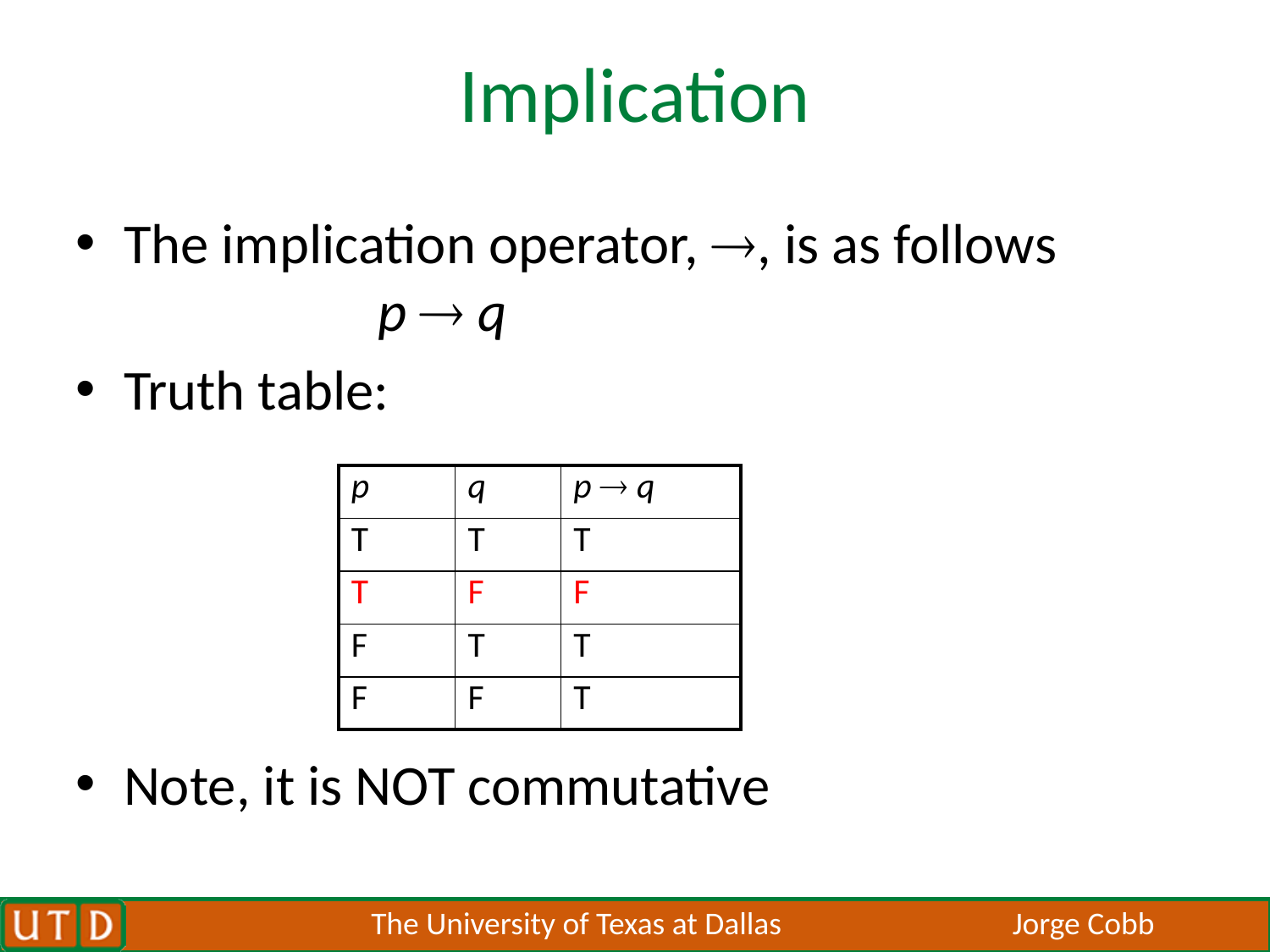

# Implication
The implication operator, →, is as follows
		p → q
Truth table:

Note, it is NOT commutative
| p | q | p → q |
| --- | --- | --- |
| T | T | T |
| T | F | F |
| F | T | T |
| F | F | T |